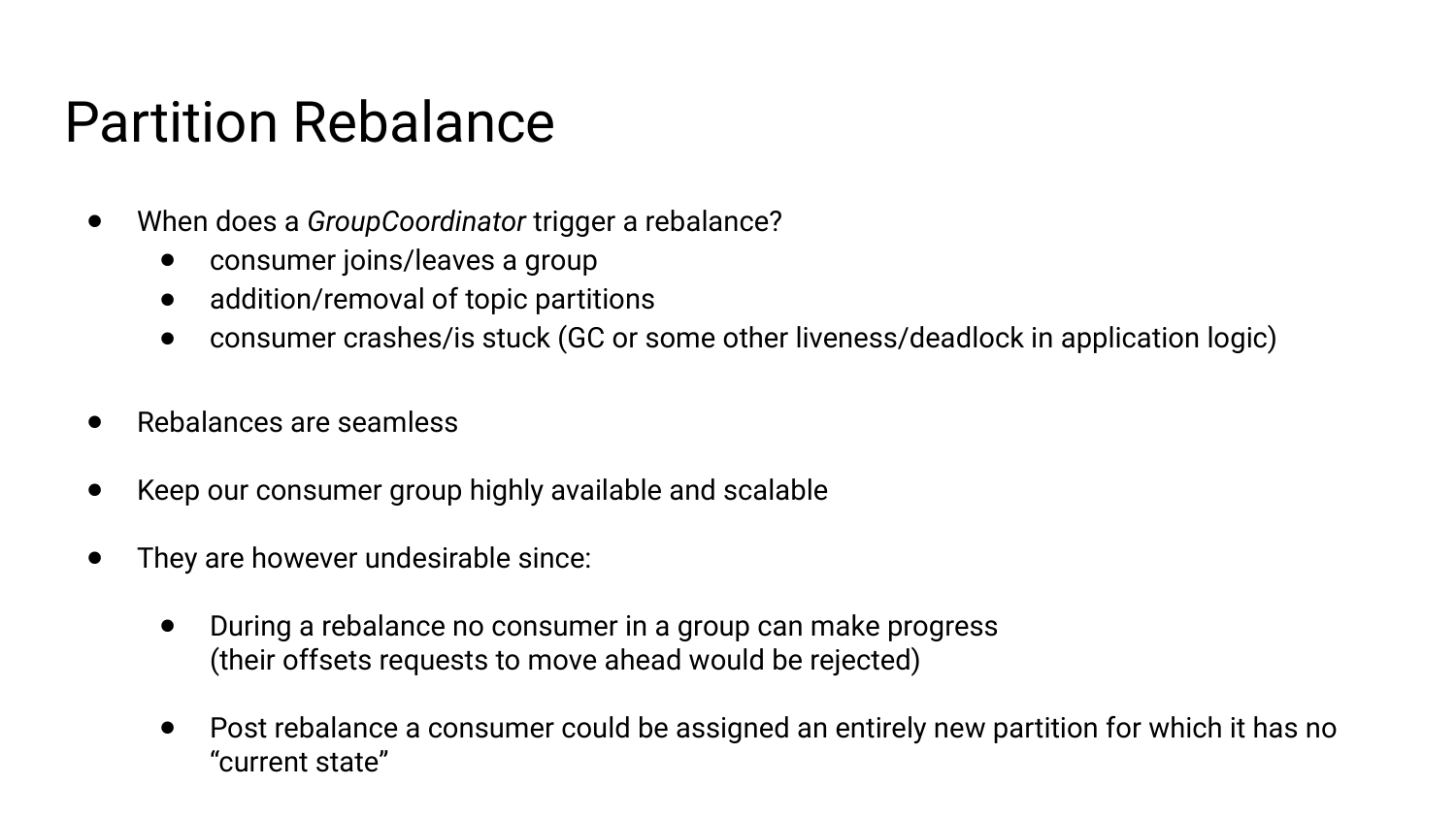

# Partition Rebalance
When does a GroupCoordinator trigger a rebalance?
consumer joins/leaves a group
addition/removal of topic partitions
consumer crashes/is stuck (GC or some other liveness/deadlock in application logic)

Rebalances are seamless

Keep our consumer group highly available and scalable

They are however undesirable since:

During a rebalance no consumer in a group can make progress
(their offsets requests to move ahead would be rejected)

Post rebalance a consumer could be assigned an entirely new partition for which it has no “current state”